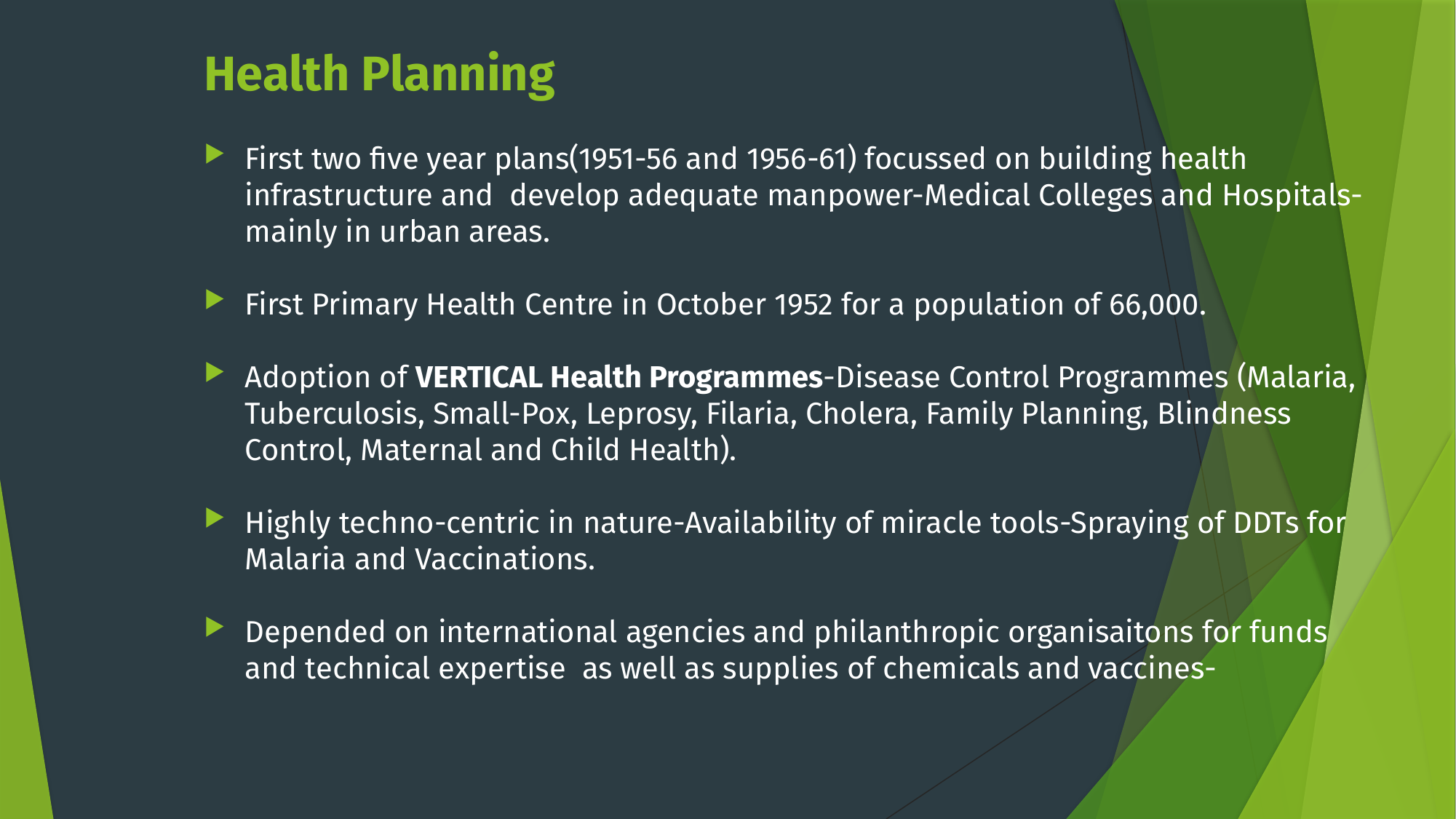

# Health Planning
First two five year plans(1951-56 and 1956-61) focussed on building health infrastructure and  develop adequate manpower-Medical Colleges and Hospitals-mainly in urban areas.

First Primary Health Centre in October 1952 for a population of 66,000.

Adoption of VERTICAL Health Programmes-Disease Control Programmes (Malaria, Tuberculosis, Small-Pox, Leprosy, Filaria, Cholera, Family Planning, Blindness Control, Maternal and Child Health).

Highly techno-centric in nature-Availability of miracle tools-Spraying of DDTs for Malaria and Vaccinations.

Depended on international agencies and philanthropic organisaitons for funds and technical expertise  as well as supplies of chemicals and vaccines-